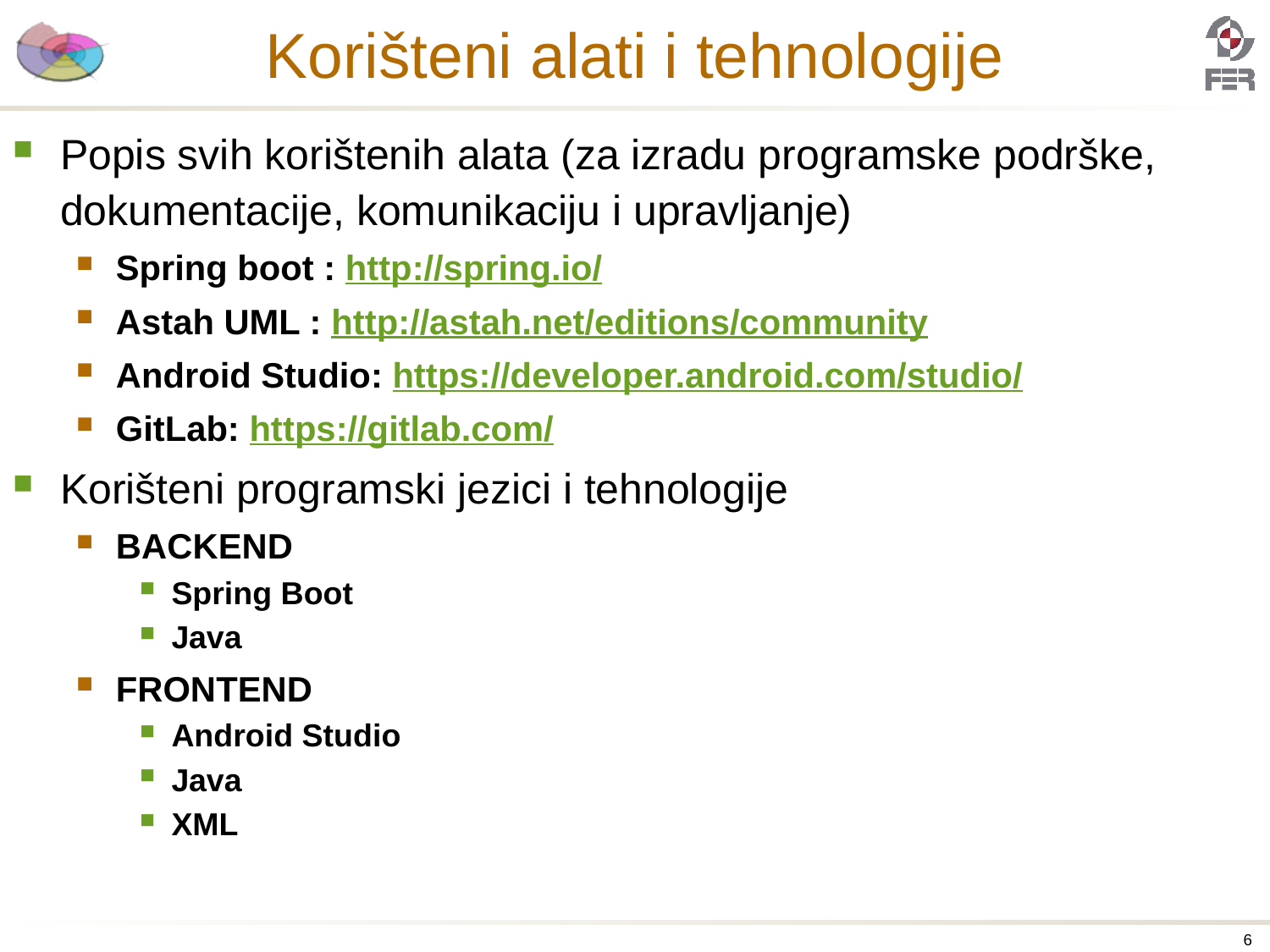

# Korišteni alati i tehnologije
Popis svih korištenih alata (za izradu programske podrške, dokumentacije, komunikaciju i upravljanje)
Spring boot : http://spring.io/
Astah UML : http://astah.net/editions/community
Android Studio: https://developer.android.com/studio/
GitLab: https://gitlab.com/
Korišteni programski jezici i tehnologije
BACKEND
Spring Boot
Java
FRONTEND
Android Studio
Java
XML

6